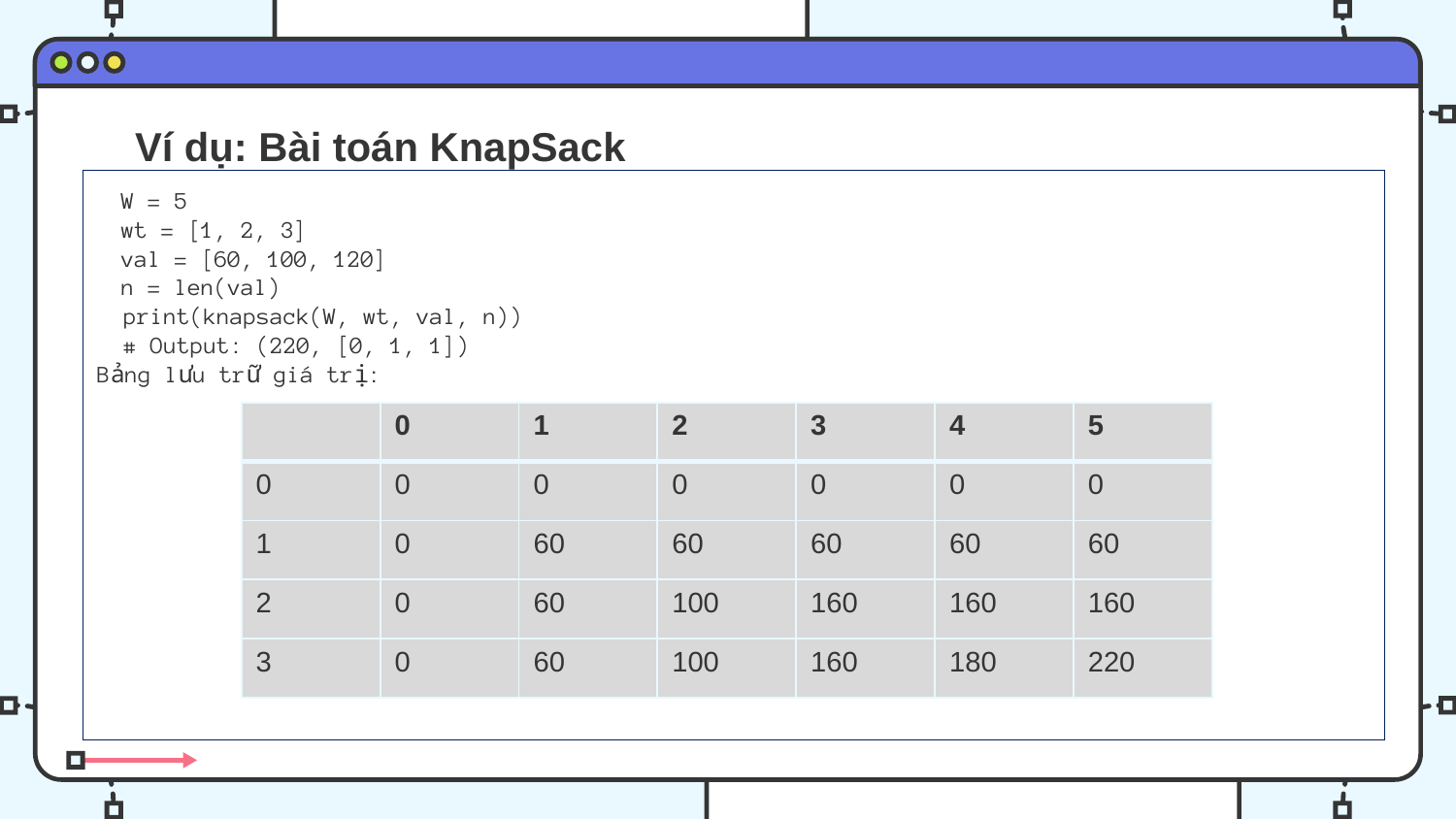

Ví dụ: Bài toán KnapSack
W = 5
wt = [1, 2, 3]
val = [60, 100, 120]
n = len(val)
  print(knapsack(W, wt, val, n))
  # Output: (220, [0, 1, 1])
Bảng lưu trữ giá trị:

|  | 0 | 1 | 2 | 3 | 4 | 5 |
| --- | --- | --- | --- | --- | --- | --- |
| 0 | 0 | 0 | 0 | 0 | 0 | 0 |
| 1 | 0 | 60 | 60 | 60 | 60 | 60 |
| 2 | 0 | 60 | 100 | 160 | 160 | 160 |
| 3 | 0 | 60 | 100 | 160 | 180 | 220 |